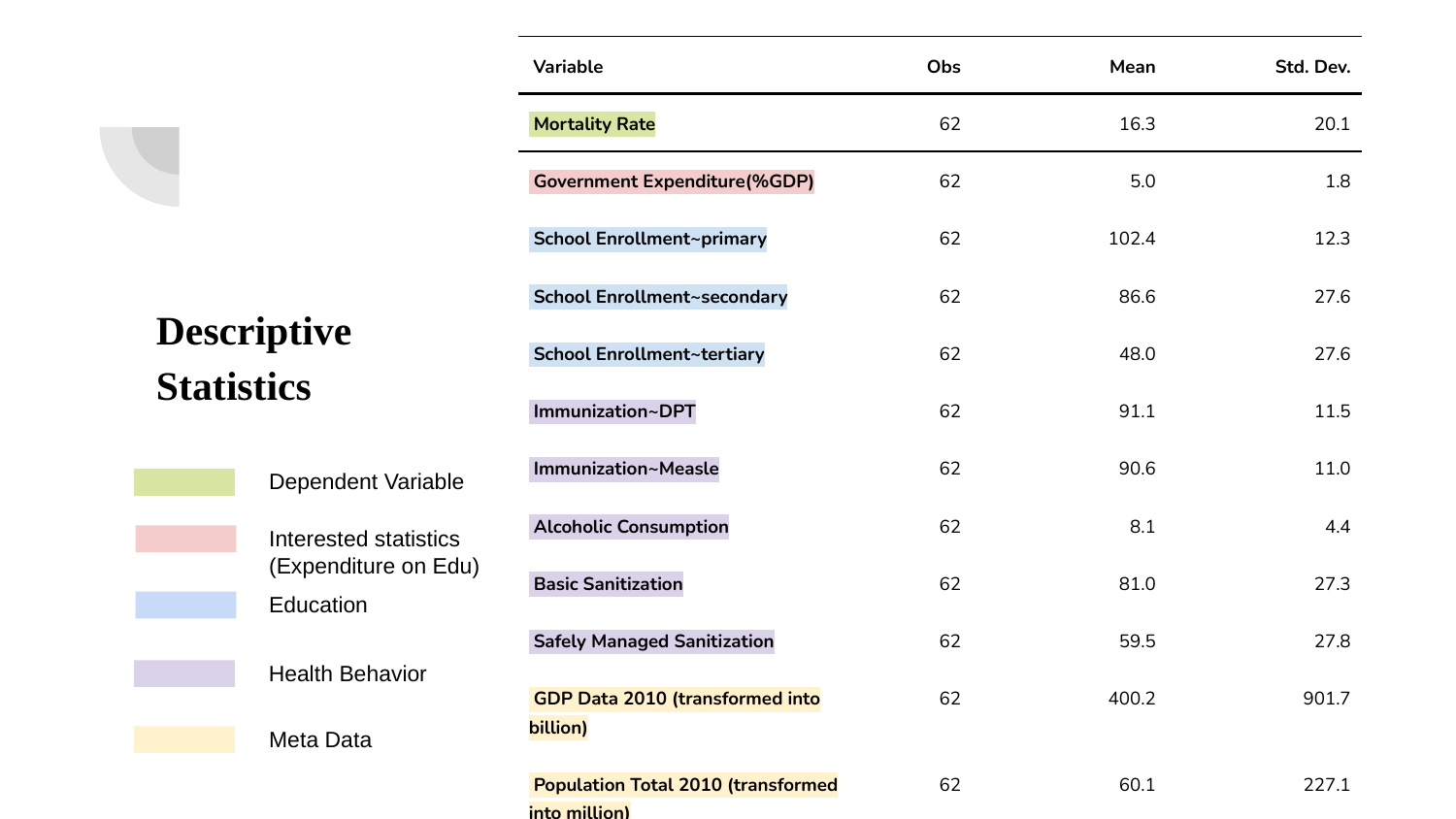

| Variable | Obs | Mean | Std. Dev. |
| --- | --- | --- | --- |
| Mortality Rate | 62 | 16.3 | 20.1 |
| Government Expenditure(%GDP) | 62 | 5.0 | 1.8 |
| School Enrollment~primary | 62 | 102.4 | 12.3 |
| School Enrollment~secondary | 62 | 86.6 | 27.6 |
| School Enrollment~tertiary | 62 | 48.0 | 27.6 |
| Immunization~DPT | 62 | 91.1 | 11.5 |
| Immunization~Measle | 62 | 90.6 | 11.0 |
| Alcoholic Consumption | 62 | 8.1 | 4.4 |
| Basic Sanitization | 62 | 81.0 | 27.3 |
| Safely Managed Sanitization | 62 | 59.5 | 27.8 |
| GDP Data 2010 (transformed into billion) | 62 | 400.2 | 901.7 |
| Population Total 2010 (transformed into million) | 62 | 60.1 | 227.1 |
Descriptive Statistics

Dependent Variable

Interested statistics (Expenditure on Edu)

Education

Health Behavior

Meta Data